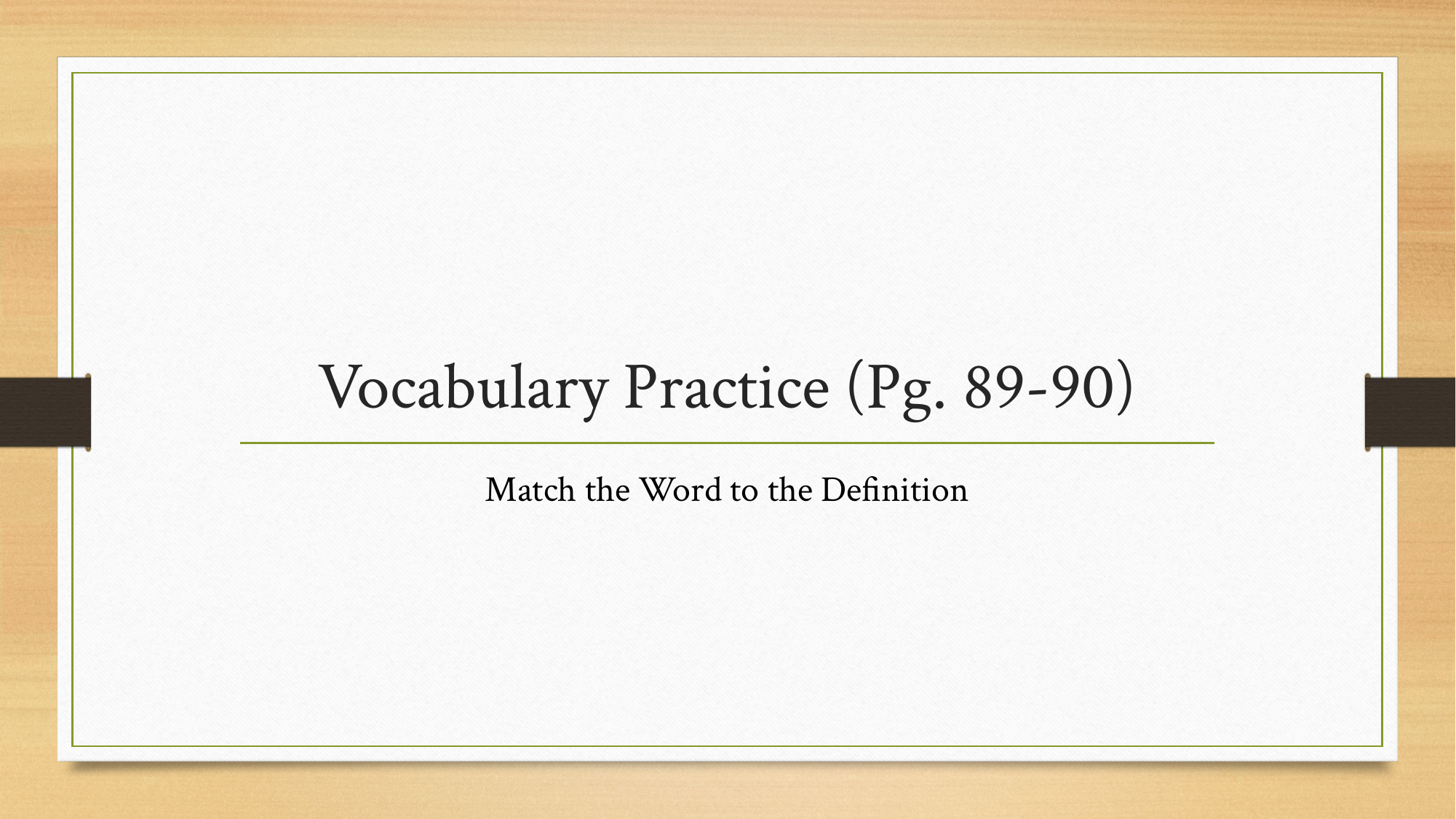

# Vocabulary Practice (Pg. 89-90)
Match the Word to the Definition